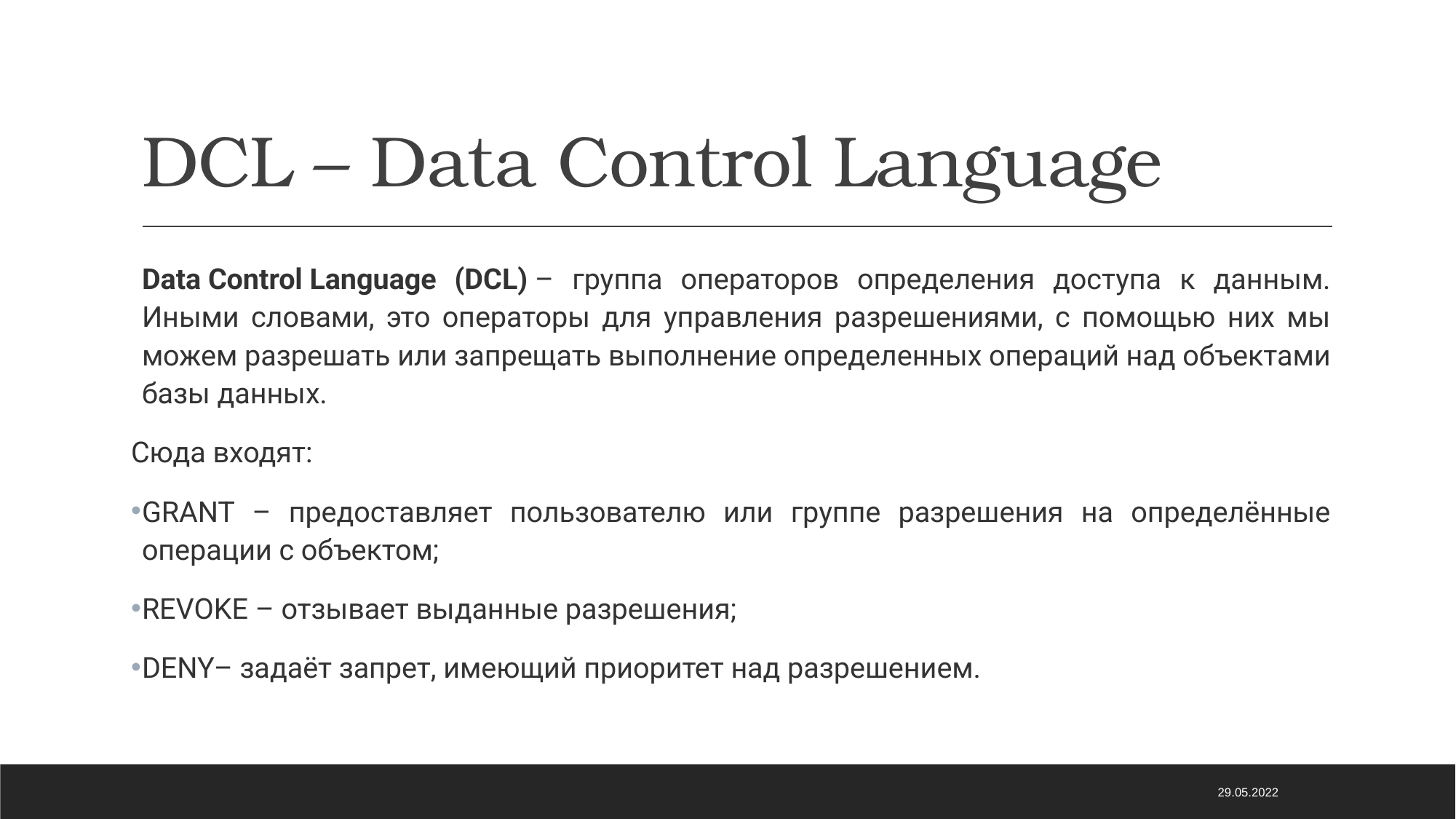

# DCL – Data Control Language
Data Control Language (DCL) – группа операторов определения доступа к данным. Иными словами, это операторы для управления разрешениями, с помощью них мы можем разрешать или запрещать выполнение определенных операций над объектами базы данных.
Сюда входят:
GRANT – предоставляет пользователю или группе разрешения на определённые операции с объектом;
REVOKE – отзывает выданные разрешения;
DENY– задаёт запрет, имеющий приоритет над разрешением.

29.05.2022